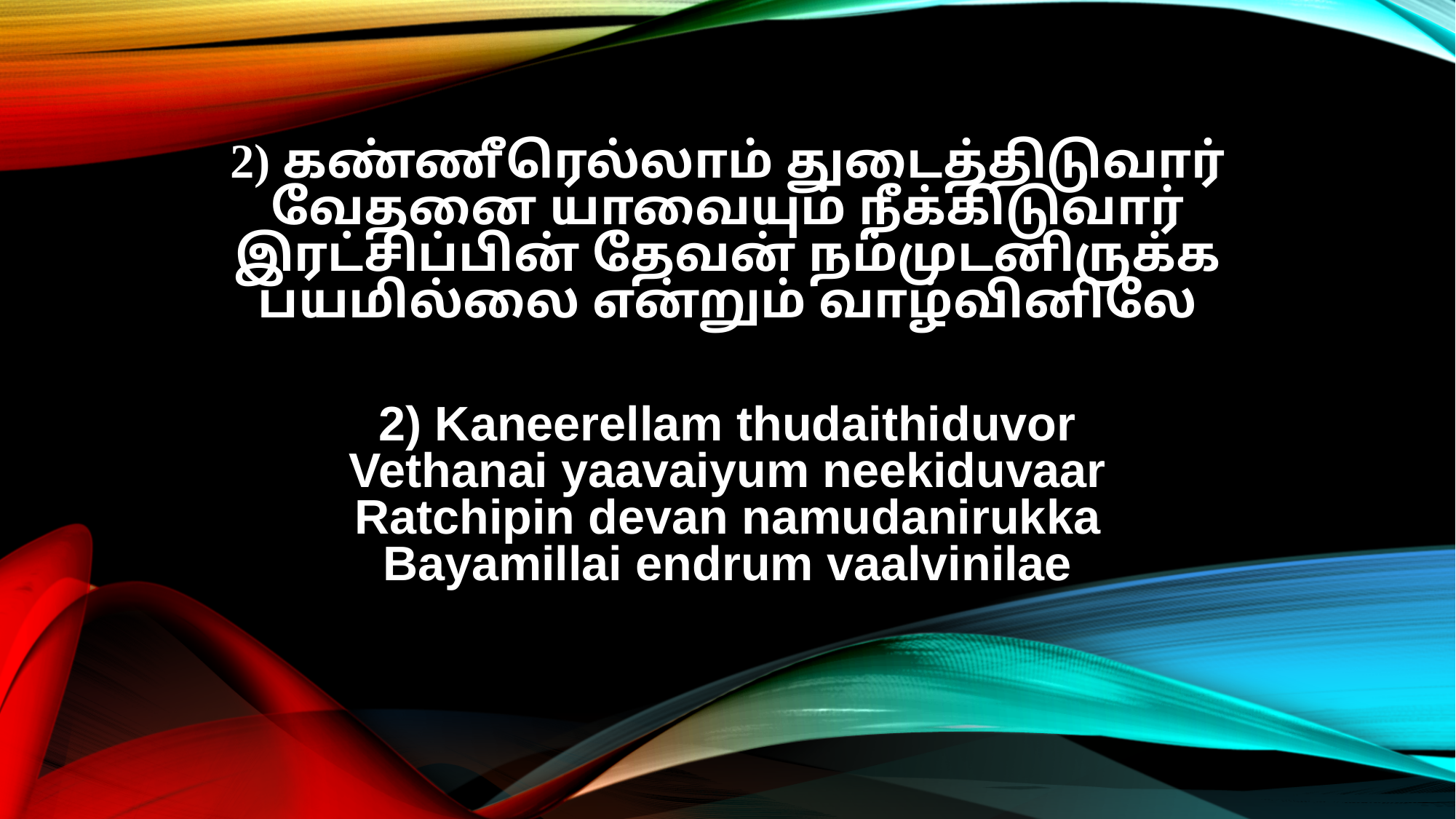

2) கண்ணீரெல்லாம் துடைத்திடுவார்
வேதனை யாவையும் நீக்கிடுவார்
இரட்சிப்பின் தேவன் நம்முடனிருக்க
பயமில்லை என்றும் வாழ்வினிலே

2) Kaneerellam thudaithiduvor
Vethanai yaavaiyum neekiduvaar
Ratchipin devan namudanirukka
Bayamillai endrum vaalvinilae